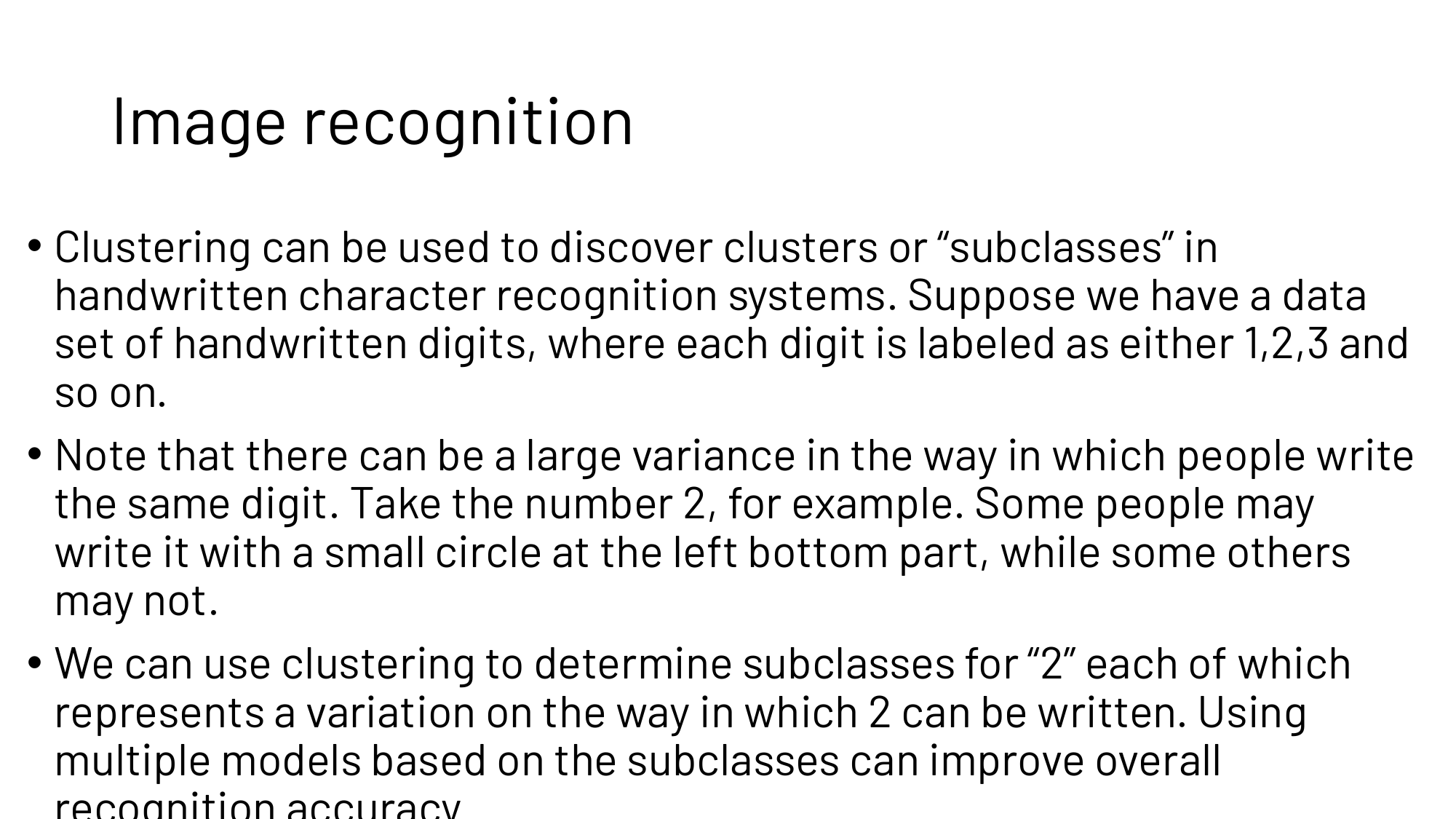

# Image recognition
Clustering can be used to discover clusters or “subclasses” in handwritten character recognition systems. Suppose we have a data set of handwritten digits, where each digit is labeled as either 1,2,3 and so on.
Note that there can be a large variance in the way in which people write the same digit. Take the number 2, for example. Some people may write it with a small circle at the left bottom part, while some others may not.
We can use clustering to determine subclasses for “2” each of which represents a variation on the way in which 2 can be written. Using multiple models based on the subclasses can improve overall recognition accuracy